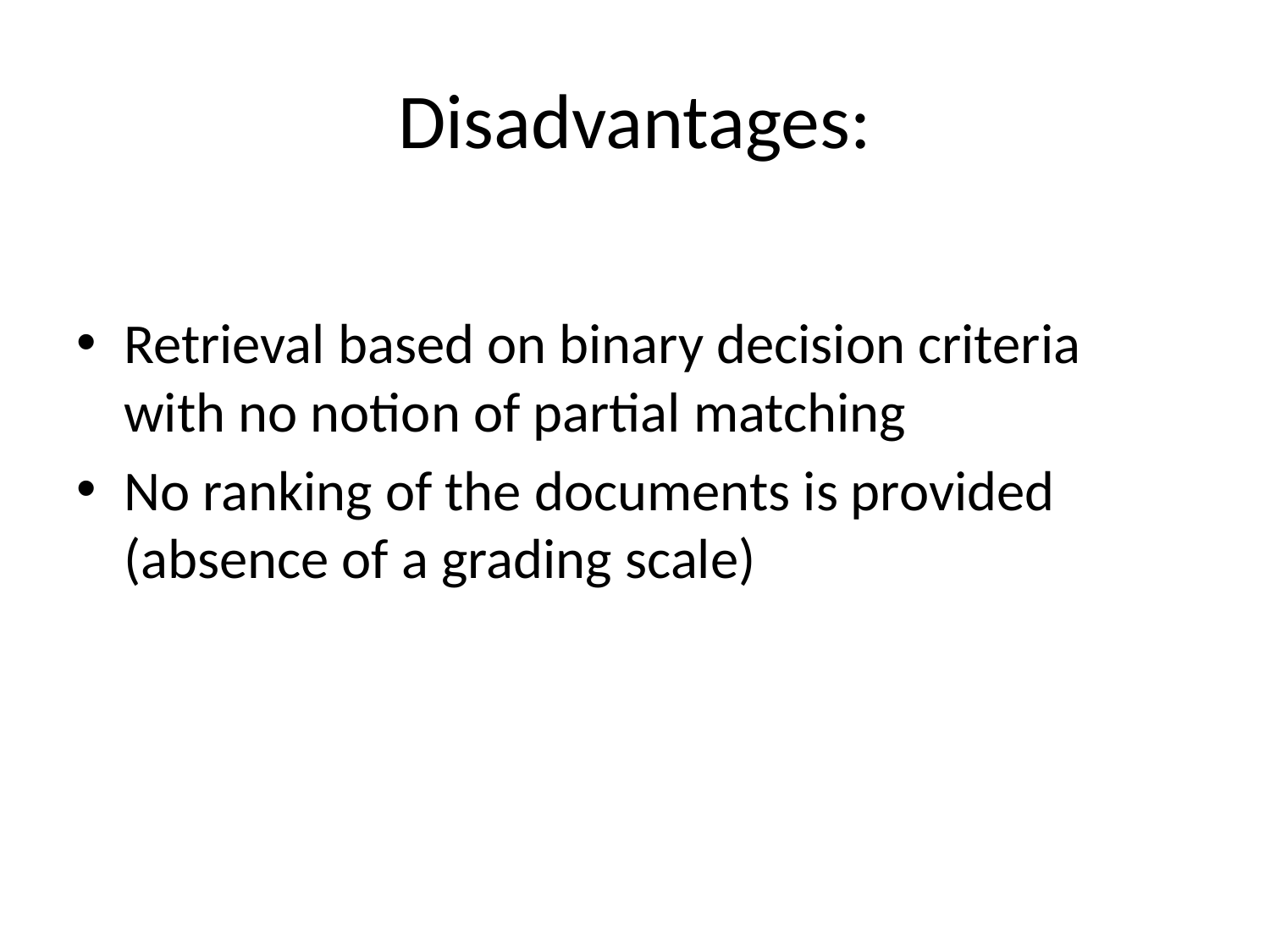

# Disadvantages:

Retrieval based on binary decision criteria with no notion of partial matching
No ranking of the documents is provided (absence of a grading scale)